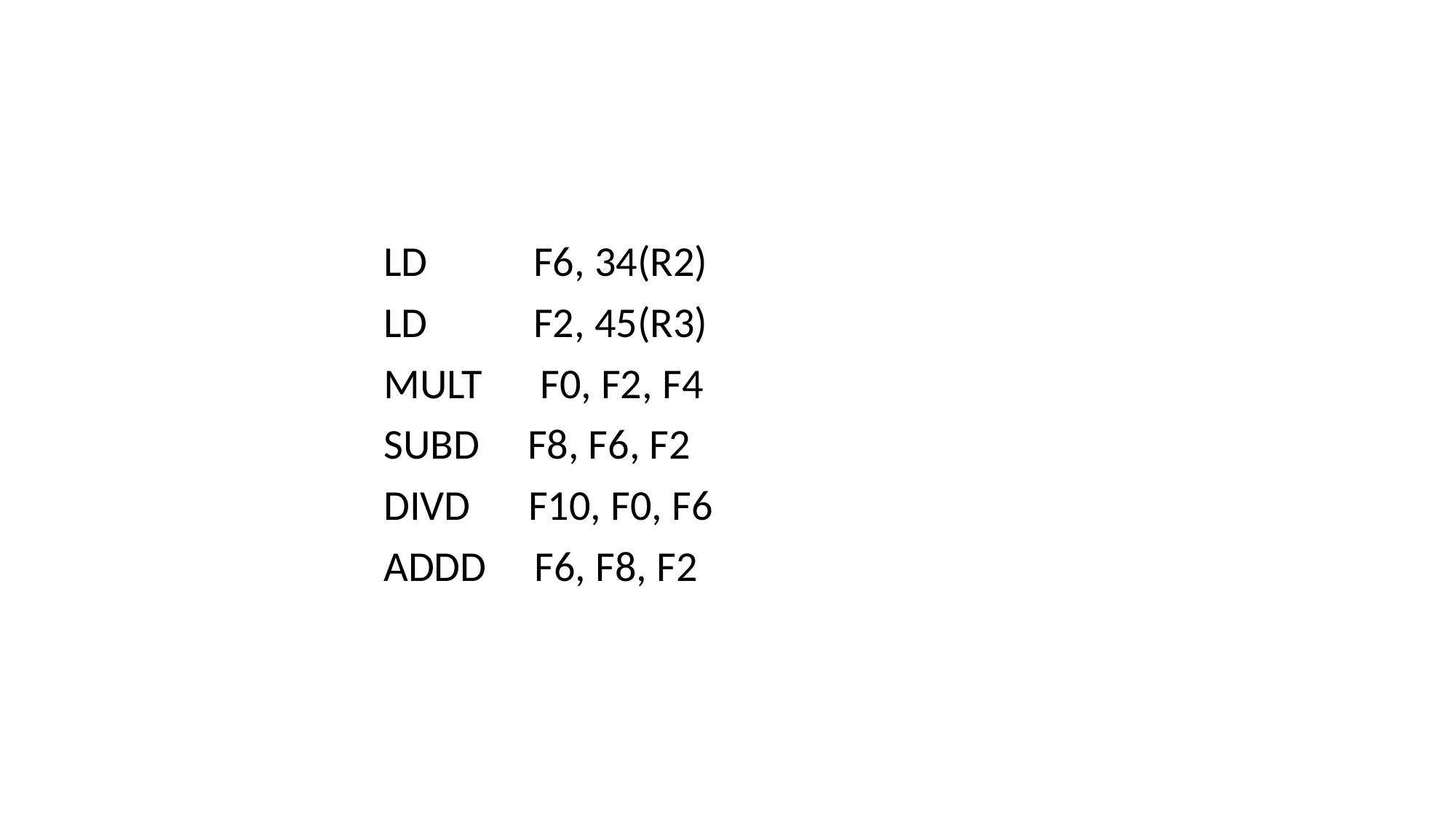

#

			LD           F6, 34(R2)
			LD           F2, 45(R3)
			MULT      F0, F2, F4
			SUBD     F8, F6, F2
			DIVD      F10, F0, F6
			ADDD     F6, F8, F2